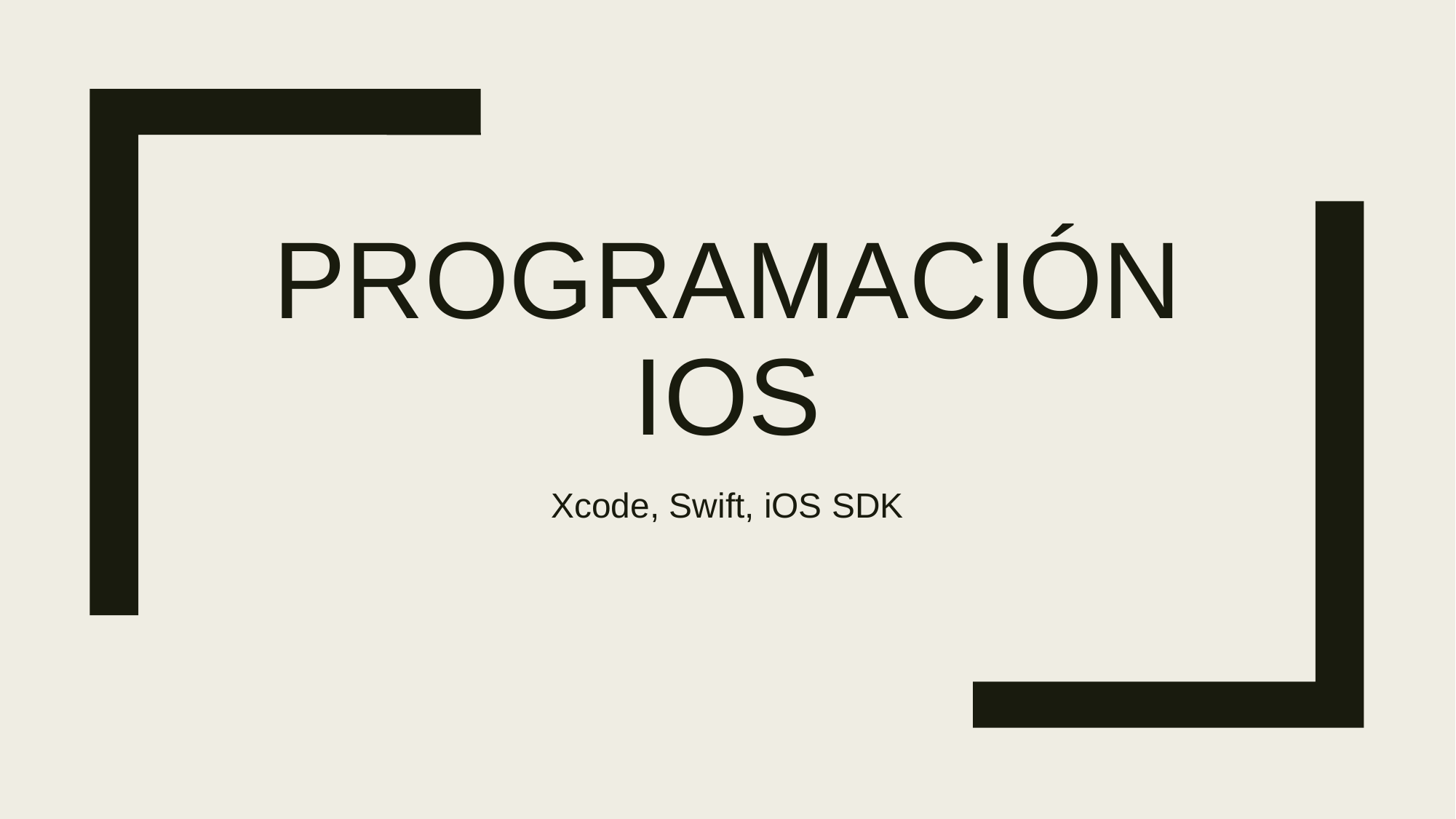

# Programación ios
Xcode, Swift, iOS SDK